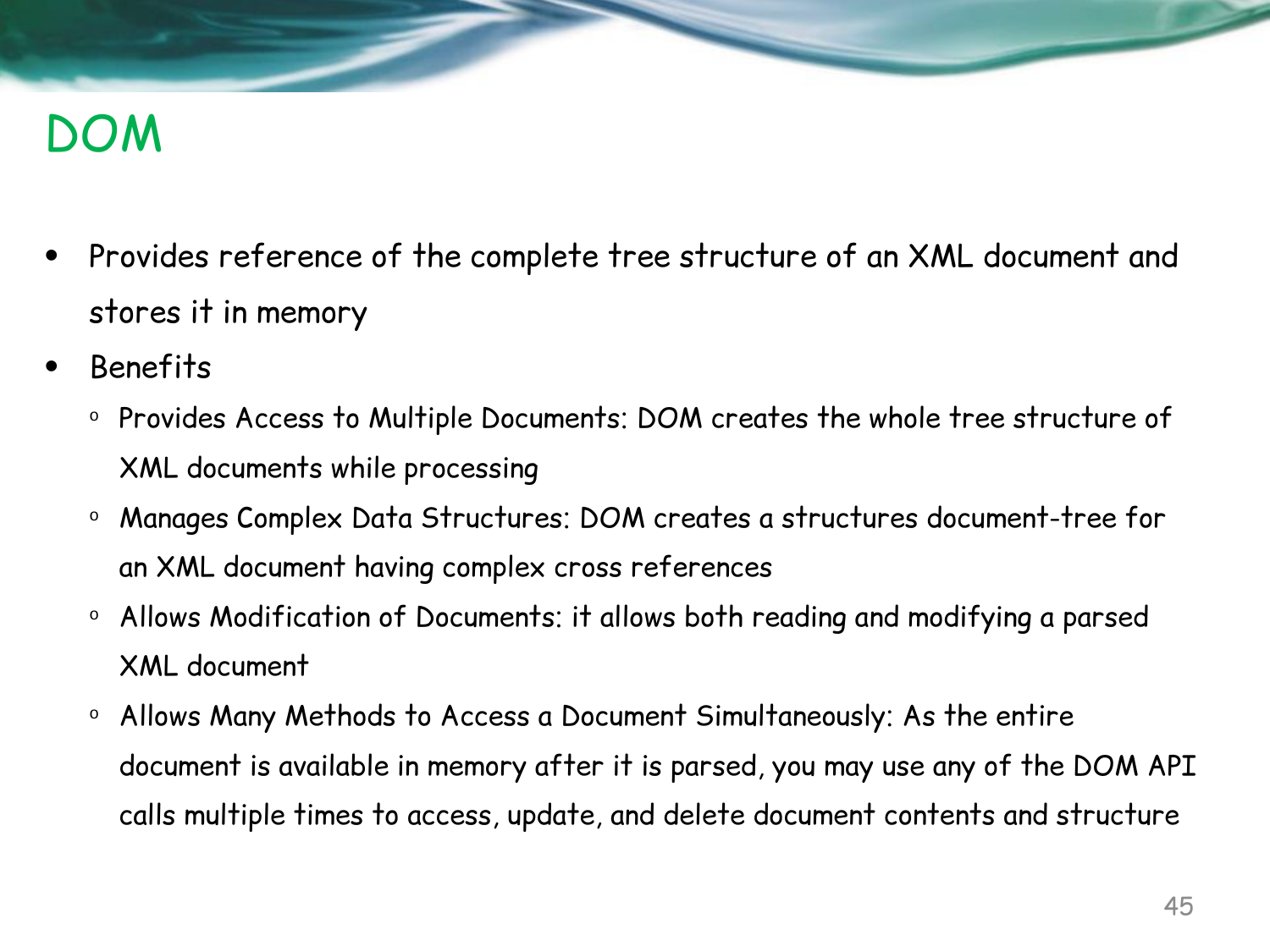

# DOM
Provides reference of the complete tree structure of an XML document and stores it in memory
Benefits
Provides Access to Multiple Documents: DOM creates the whole tree structure of XML documents while processing
Manages Complex Data Structures: DOM creates a structures document-tree for an XML document having complex cross references
Allows Modification of Documents: it allows both reading and modifying a parsed XML document
Allows Many Methods to Access a Document Simultaneously: As the entire document is available in memory after it is parsed, you may use any of the DOM API calls multiple times to access, update, and delete document contents and structure

45